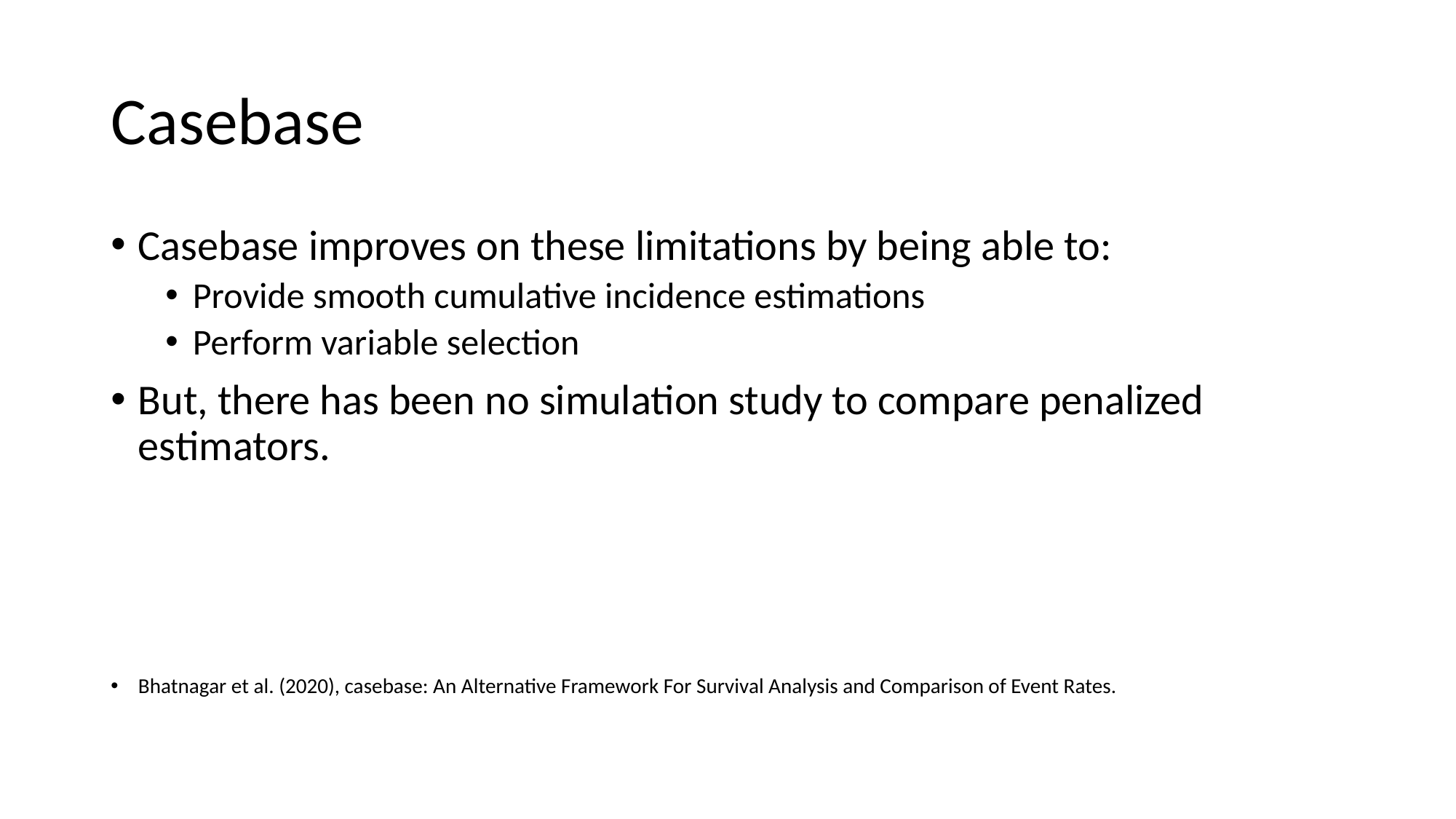

# Casebase
Casebase improves on these limitations by being able to:
Provide smooth cumulative incidence estimations
Perform variable selection
But, there has been no simulation study to compare penalized estimators.

Bhatnagar et al. (2020), casebase: An Alternative Framework For Survival Analysis and Comparison of Event Rates.